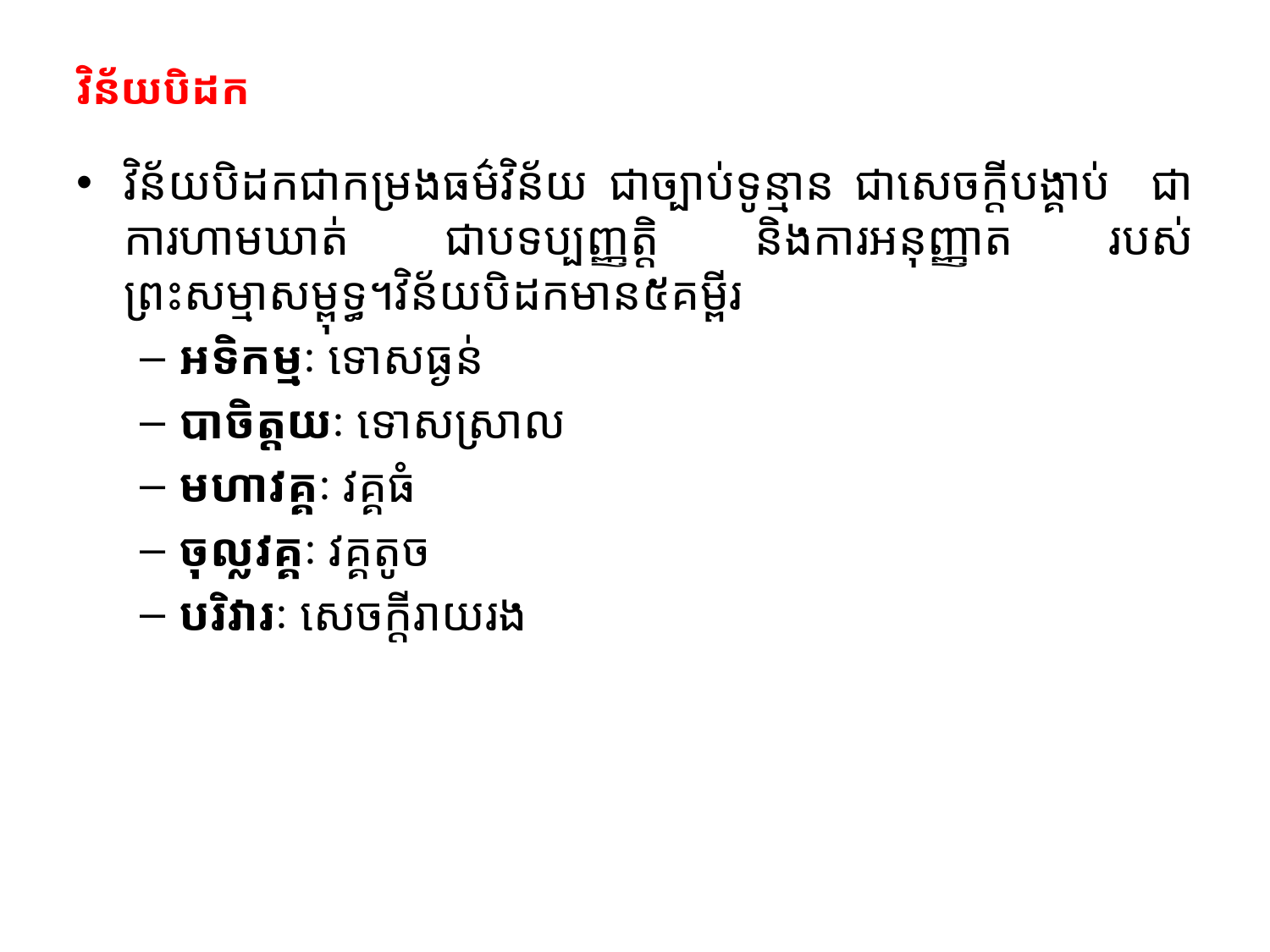

# វិន័យបិដក
វិន័យបិដកជាកម្រងធម៌វិន័យ ជាច្បាប់ទូន្មាន ជាសេចក្តីបង្គាប់  ជាការហាមឃាត់ ជាបទប្បញ្ញត្តិ និងការអនុញ្ញាត របស់ព្រះសម្មាសម្ពុទ្ធ។វិន័យបិដកមាន៥គម្ពីរ
អទិកម្មៈ ទោសធ្ងន់
បាចិត្តយៈ ទោសស្រាល
មហាវគ្គៈ វគ្គធំ
ចុល្លវគ្គៈ វគ្គតូច
បរិវារៈ សេចក្តីរាយរង